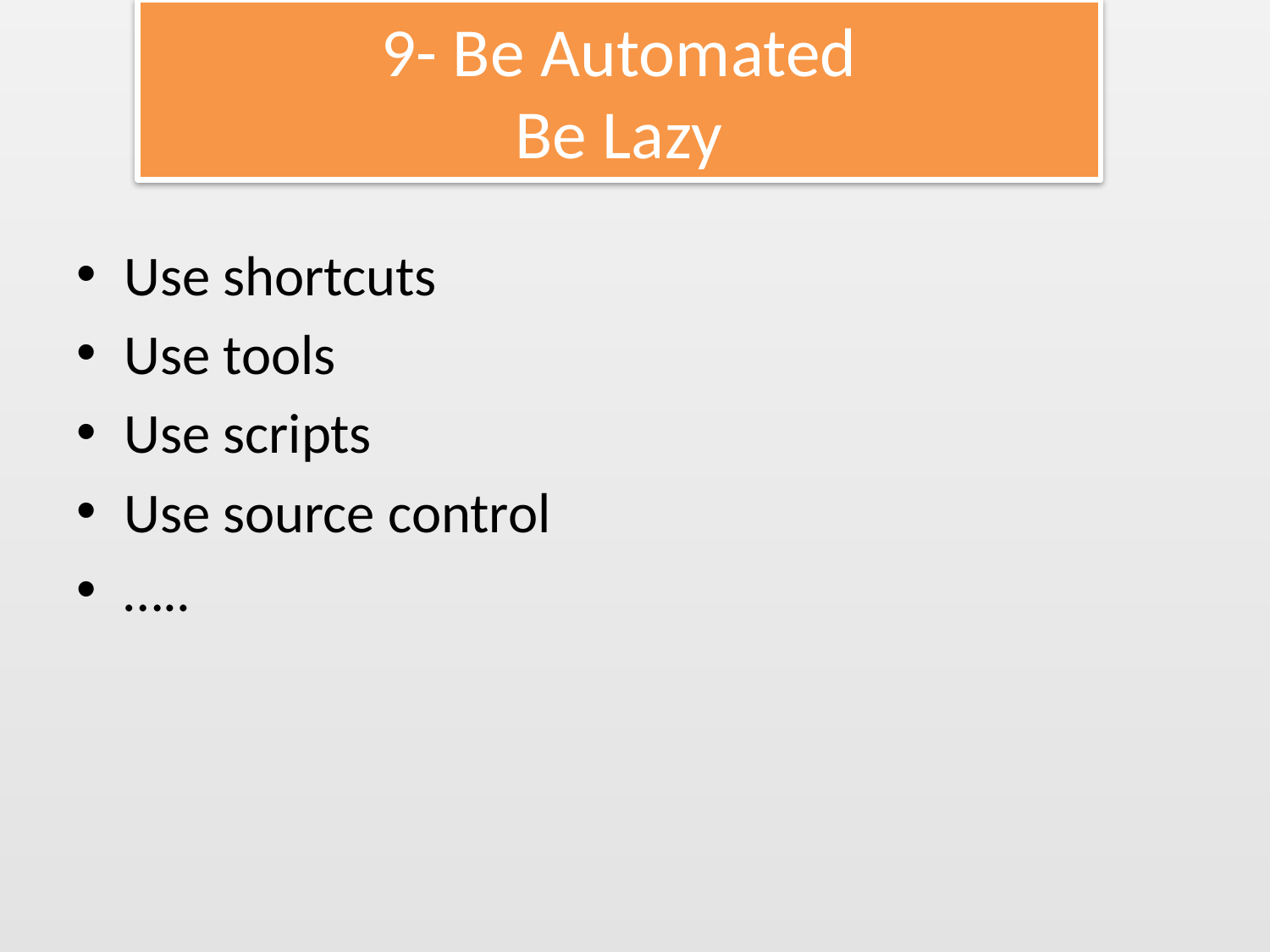

# 9- Be Automated Be Lazy
Use shortcuts
Use tools
Use scripts
Use source control
…..